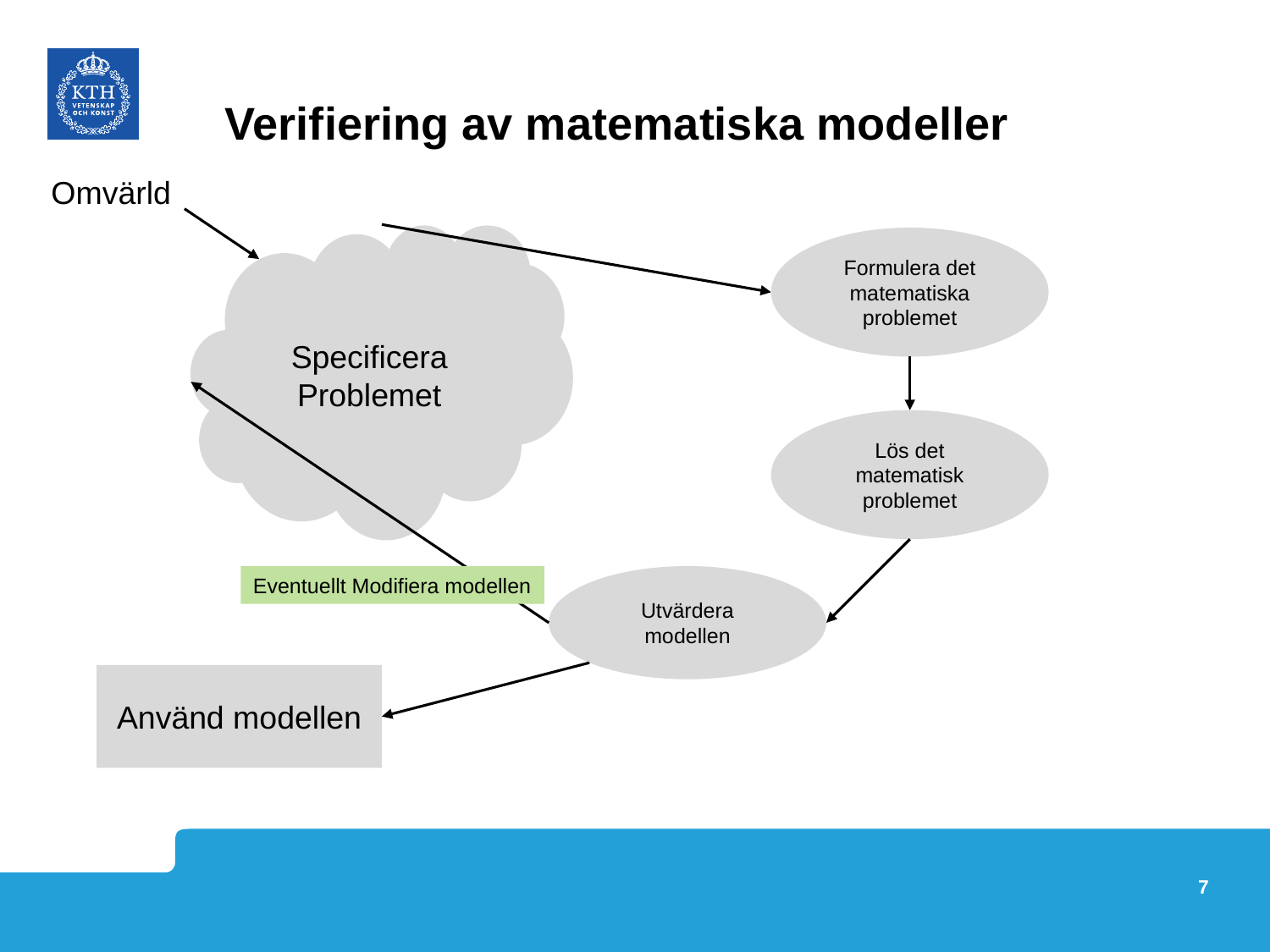

# Verifiering av matematiska modeller
Omvärld

Formulera det matematiska problemet
Specificera Problemet
Lös det matematisk problemet
Eventuellt Modifiera modellen
Utvärdera modellen
Använd modellen
7